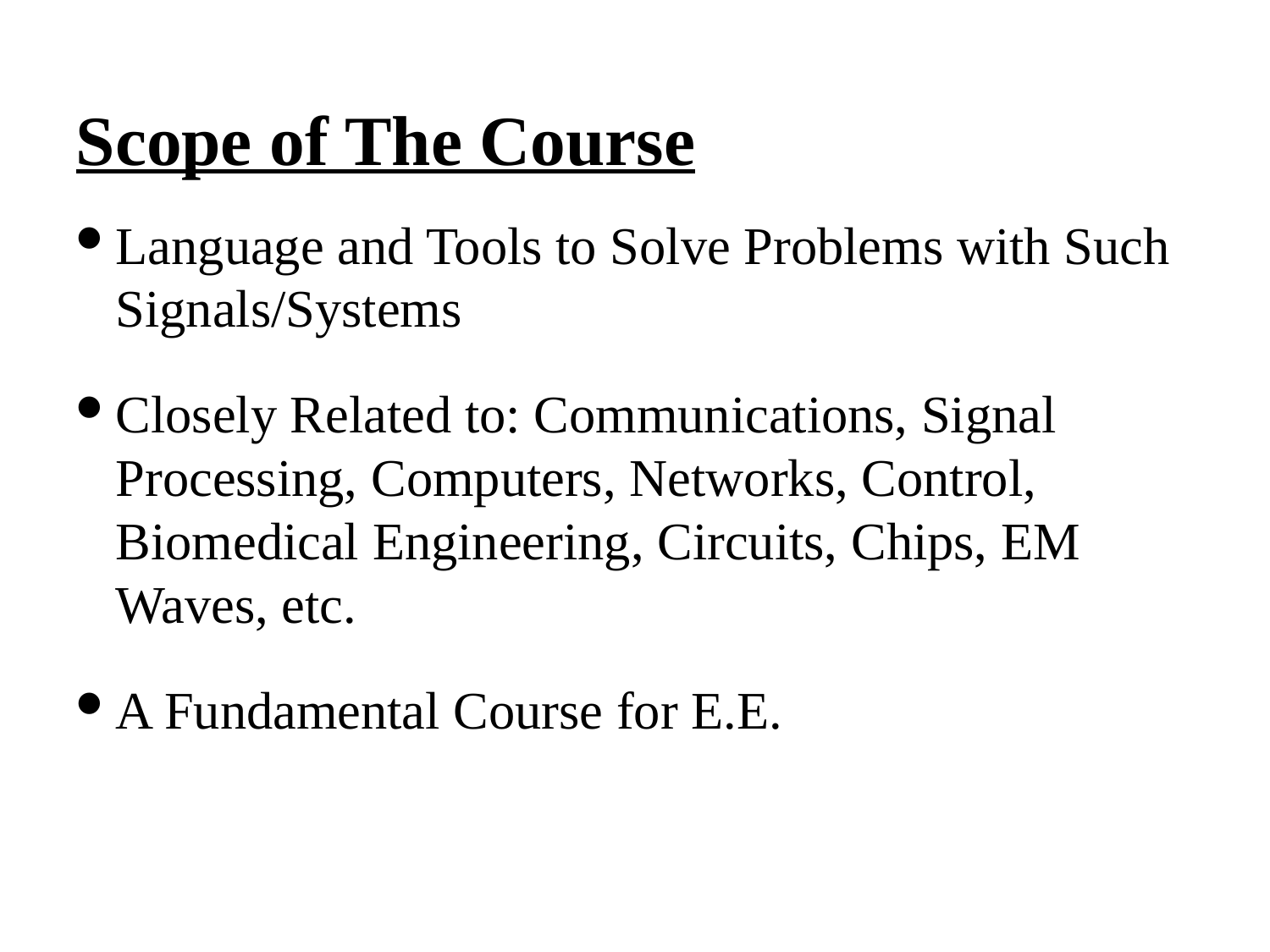

Scope of The Course
Language and Tools to Solve Problems with Such Signals/Systems
Closely Related to: Communications, Signal Processing, Computers, Networks, Control, Biomedical Engineering, Circuits, Chips, EM Waves, etc.
A Fundamental Course for E.E.